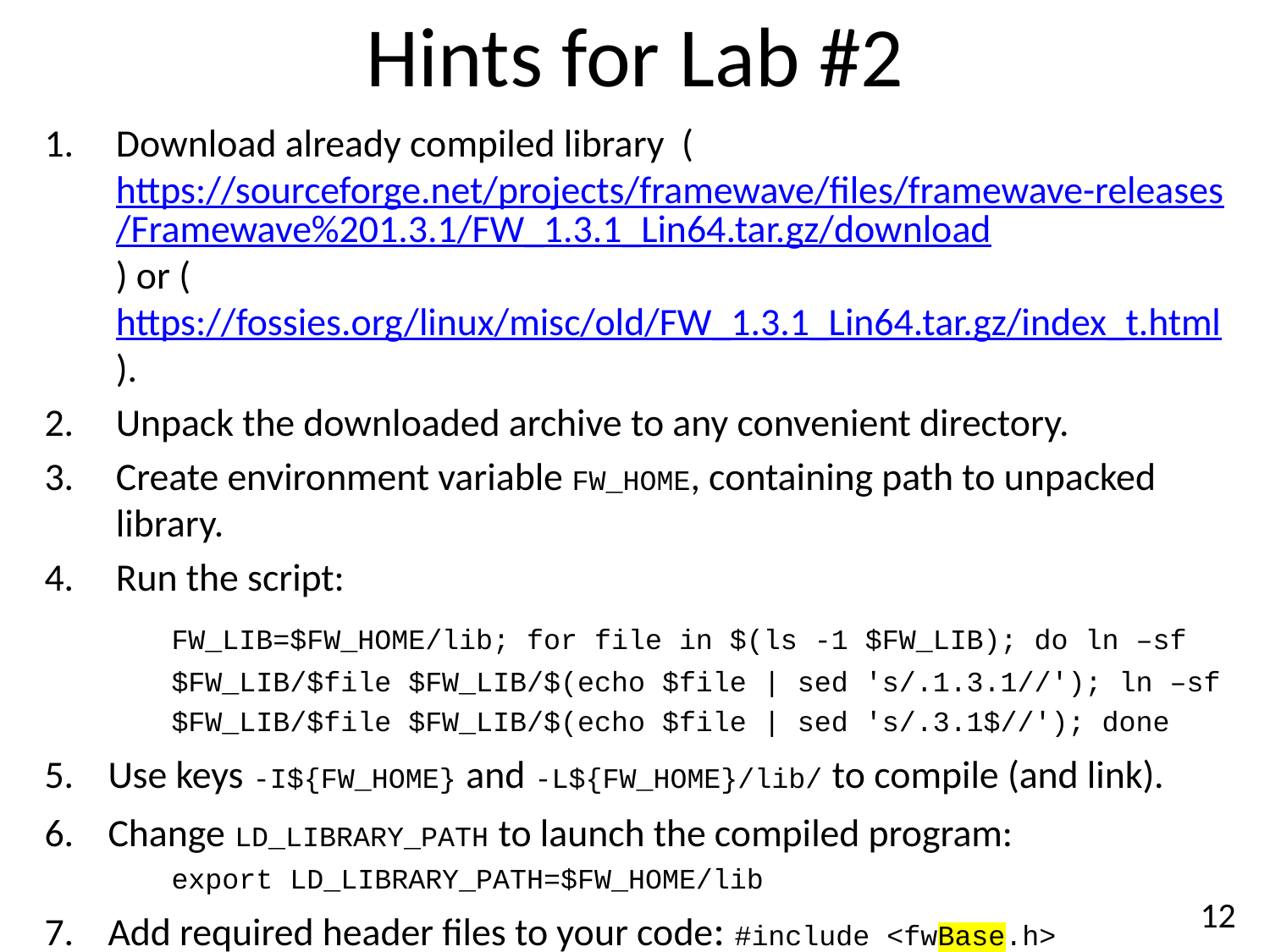

# Hints for Lab #2
Download already compiled library  (https://sourceforge.net/projects/framewave/files/framewave-releases/Framewave%201.3.1/FW_1.3.1_Lin64.tar.gz/download) or (https://fossies.org/linux/misc/old/FW_1.3.1_Lin64.tar.gz/index_t.html).
Unpack the downloaded archive to any convenient directory.
Create environment variable FW_HOME, containing path to unpacked library.
Run the script:
	FW_LIB=$FW_HOME/lib; for file in $(ls -1 $FW_LIB); do ln –sf
	$FW_LIB/$file $FW_LIB/$(echo $file | sed 's/.1.3.1//'); ln –sf
	$FW_LIB/$file $FW_LIB/$(echo $file | sed 's/.3.1$//'); done
Use keys -I${FW_HOME} and -L${FW_HOME}/lib/ to compile (and link).
Change LD_LIBRARY_PATH to launch the compiled program:
	export LD_LIBRARY_PATH=$FW_HOME/lib
Add required header files to your code: #include <fwBase.h>
12